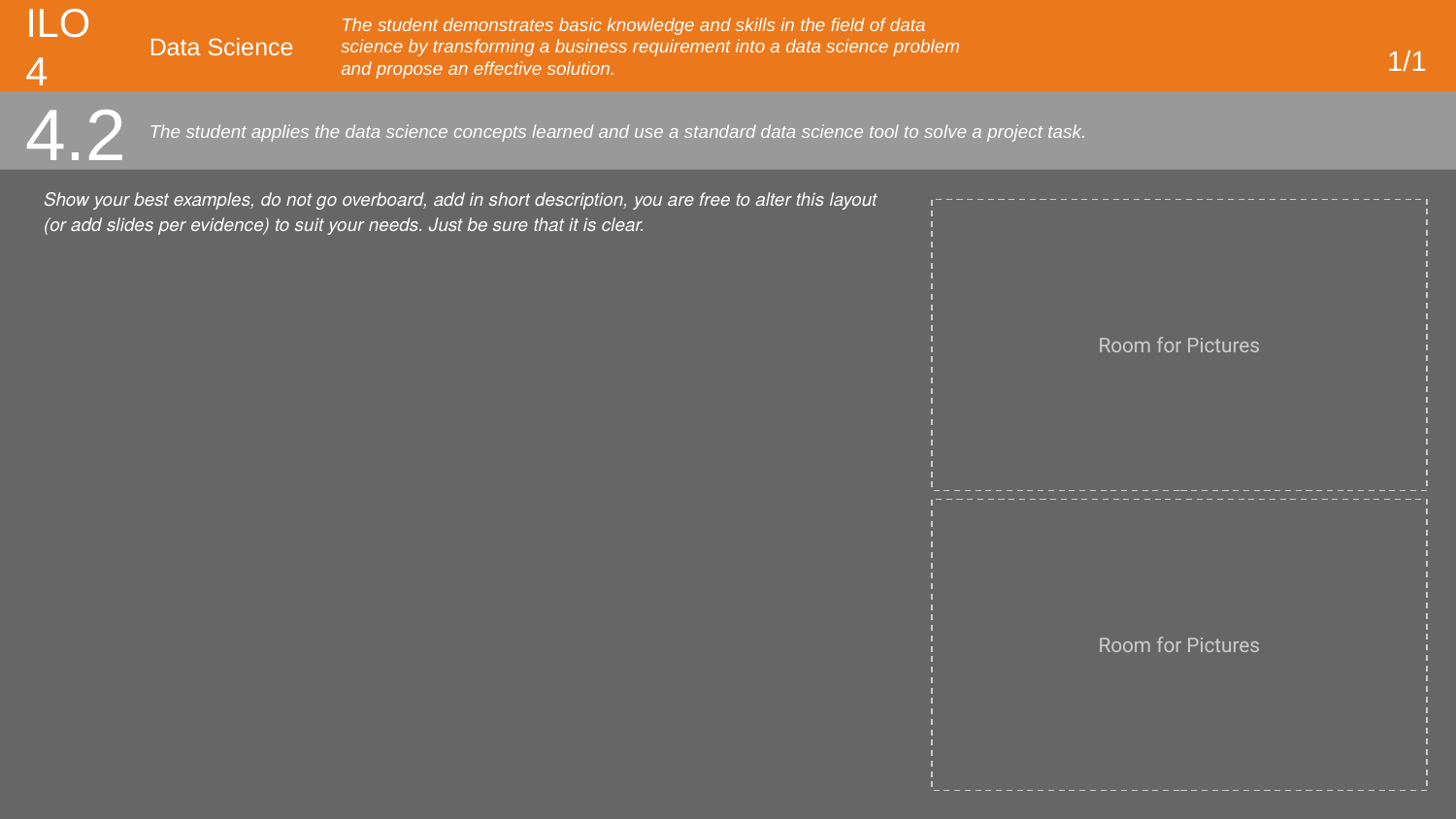

# ILO 4
Data Science
The student demonstrates basic knowledge and skills in the field of data science by transforming a business requirement into a data science problem and propose an effective solution.
1/1
4.2
The student applies the data science concepts learned and use a standard data science tool to solve a project task.
Show your best examples, do not go overboard, add in short description, you are free to alter this layout (or add slides per evidence) to suit your needs. Just be sure that it is clear.